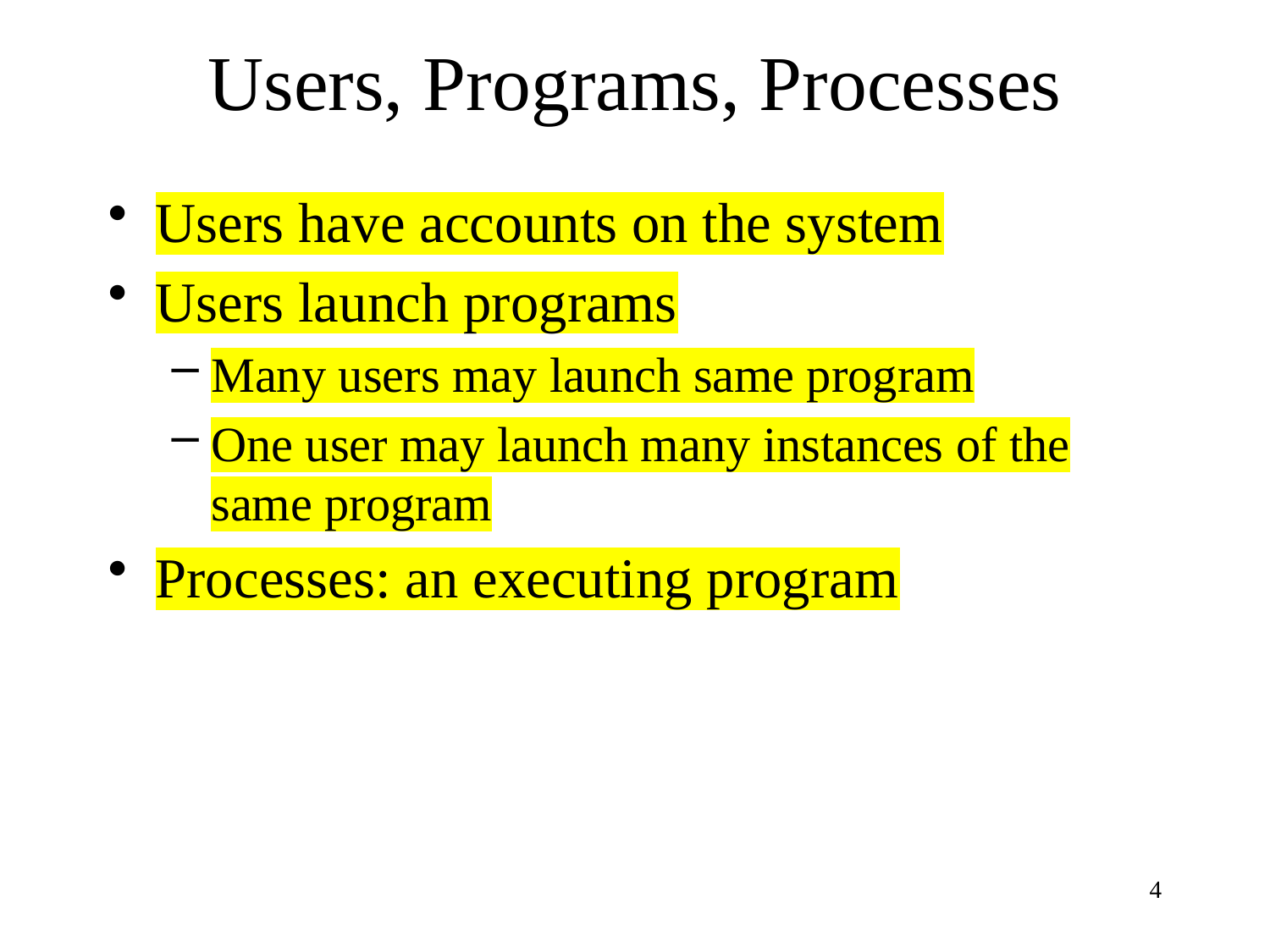

# Users, Programs, Processes
Users have accounts on the system
Users launch programs
Many users may launch same program
One user may launch many instances of the same program
Processes: an executing program
4